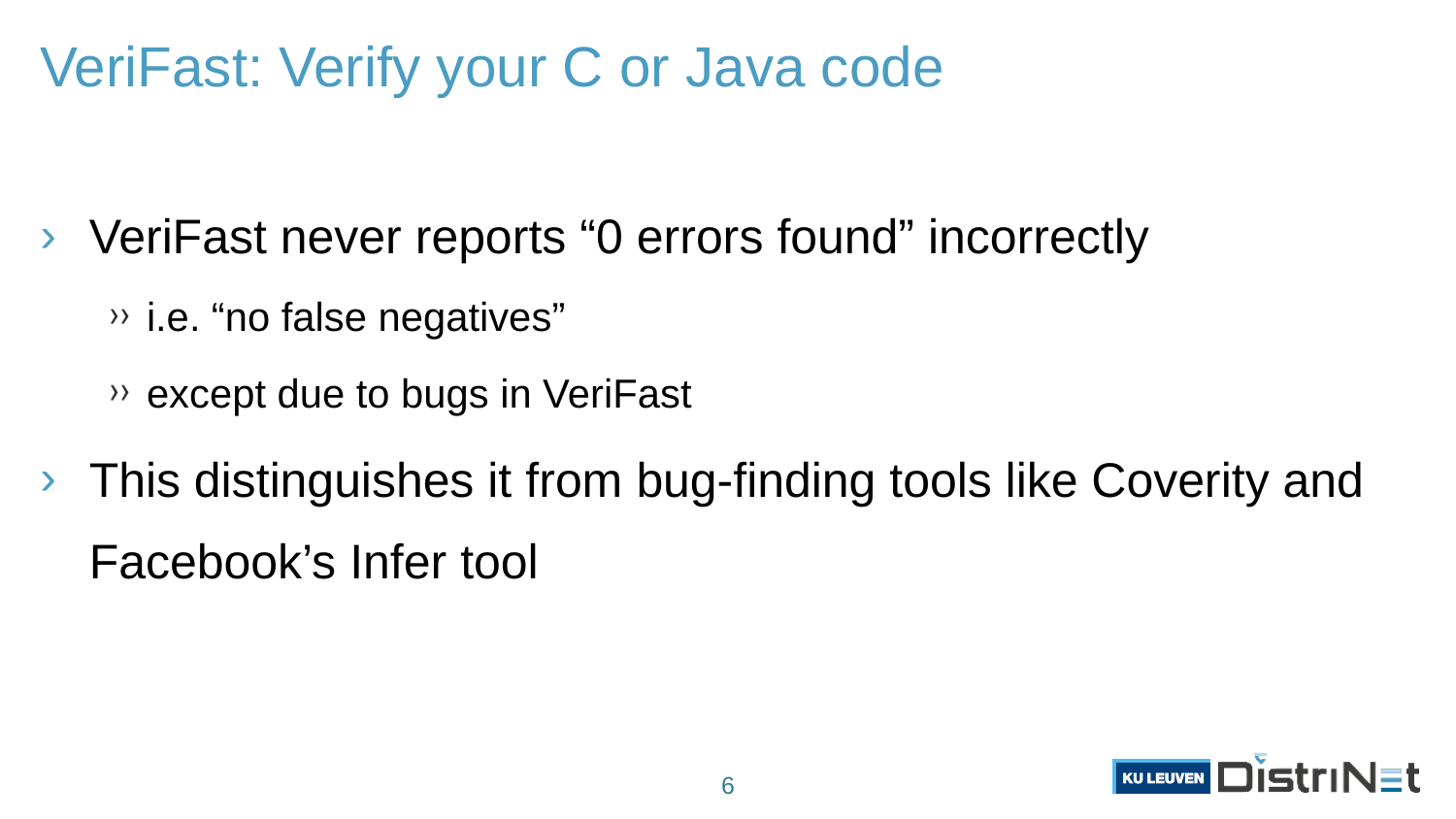

# VeriFast: Verify your C or Java code
VeriFast never reports “0 errors found” incorrectly
i.e. “no false negatives”
except due to bugs in VeriFast
This distinguishes it from bug-finding tools like Coverity and Facebook’s Infer tool
6